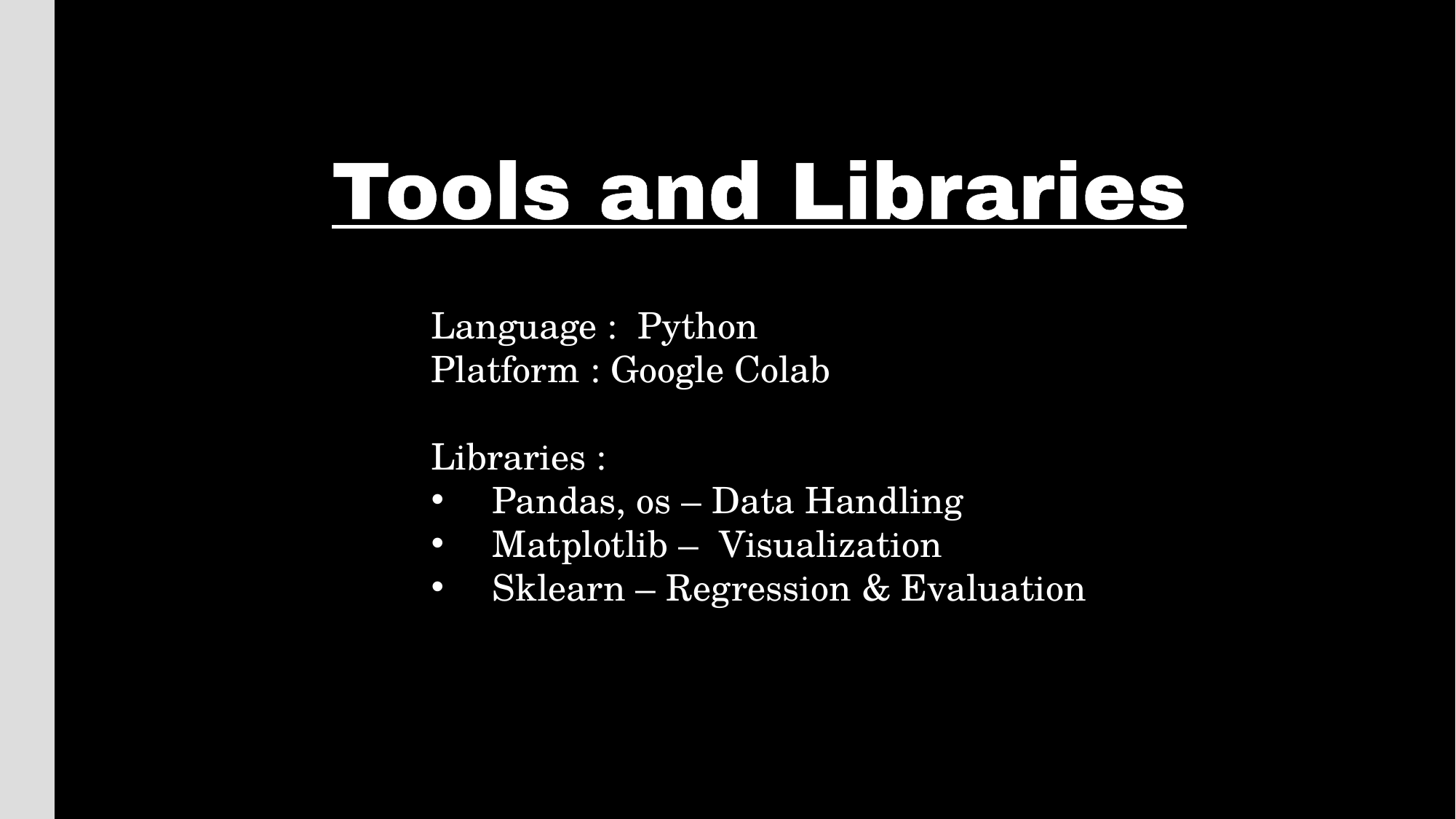

Tools and Libraries
Language :  Python
Platform : Google Colab

Libraries :
  Pandas, os – Data Handling
  Matplotlib –  Visualization
  Sklearn – Regression & Evaluation